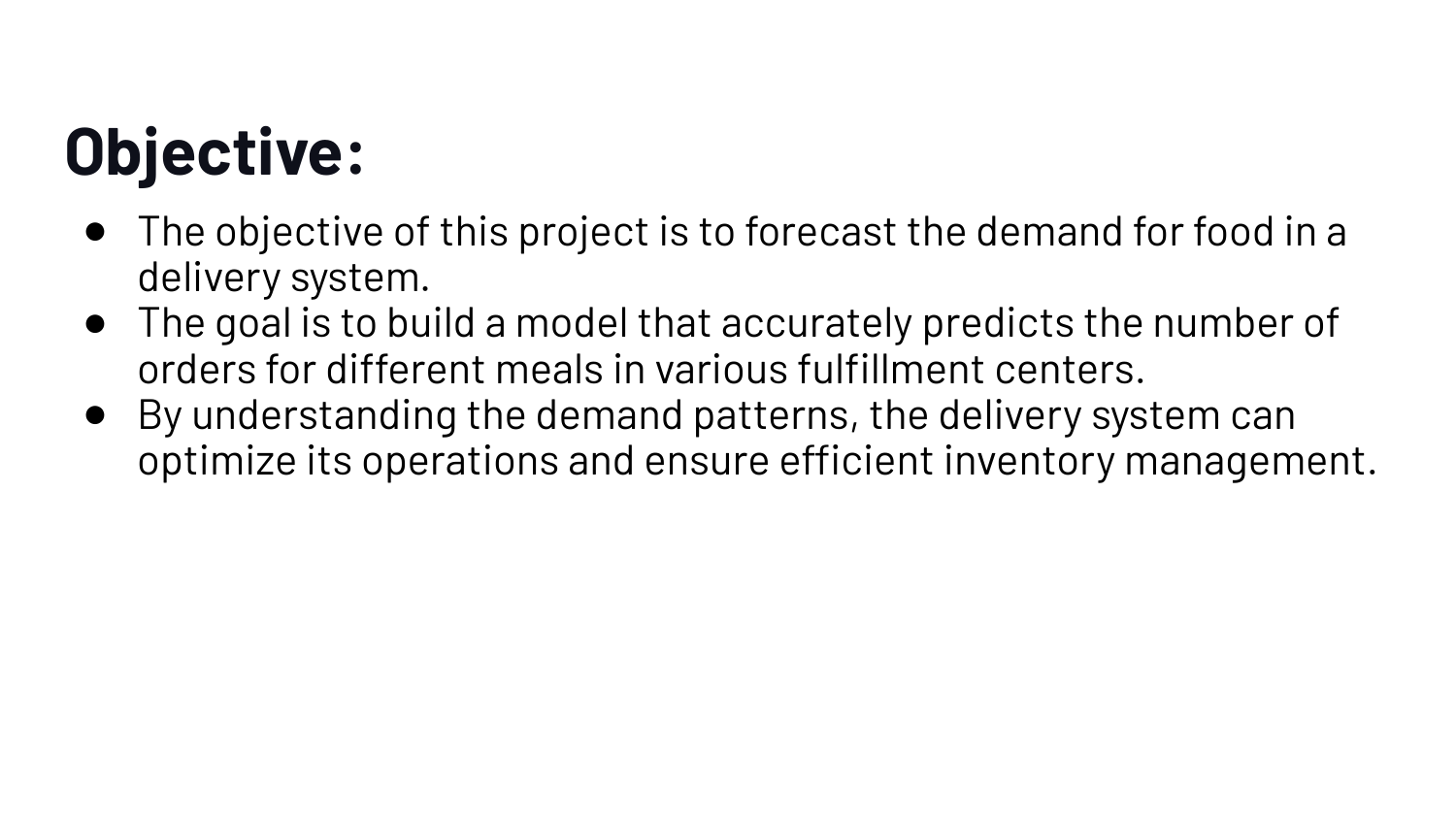

# Objective:
The objective of this project is to forecast the demand for food in a delivery system.
The goal is to build a model that accurately predicts the number of orders for different meals in various fulfillment centers.
By understanding the demand patterns, the delivery system can optimize its operations and ensure efficient inventory management.